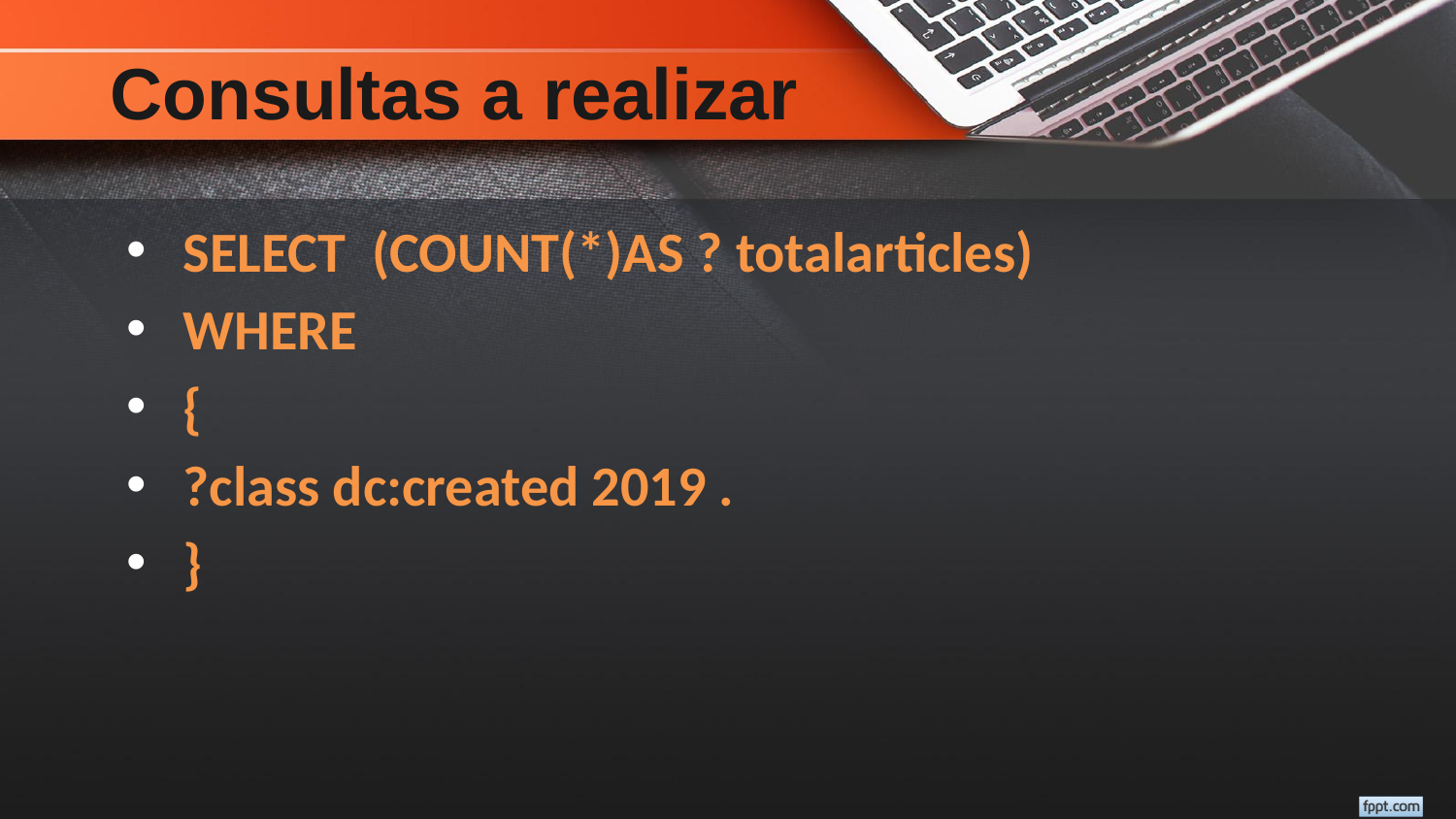

# Consultas a realizar
SELECT  (COUNT(*)AS ? totalarticles)
WHERE
{
?class dc:created 2019 .
}